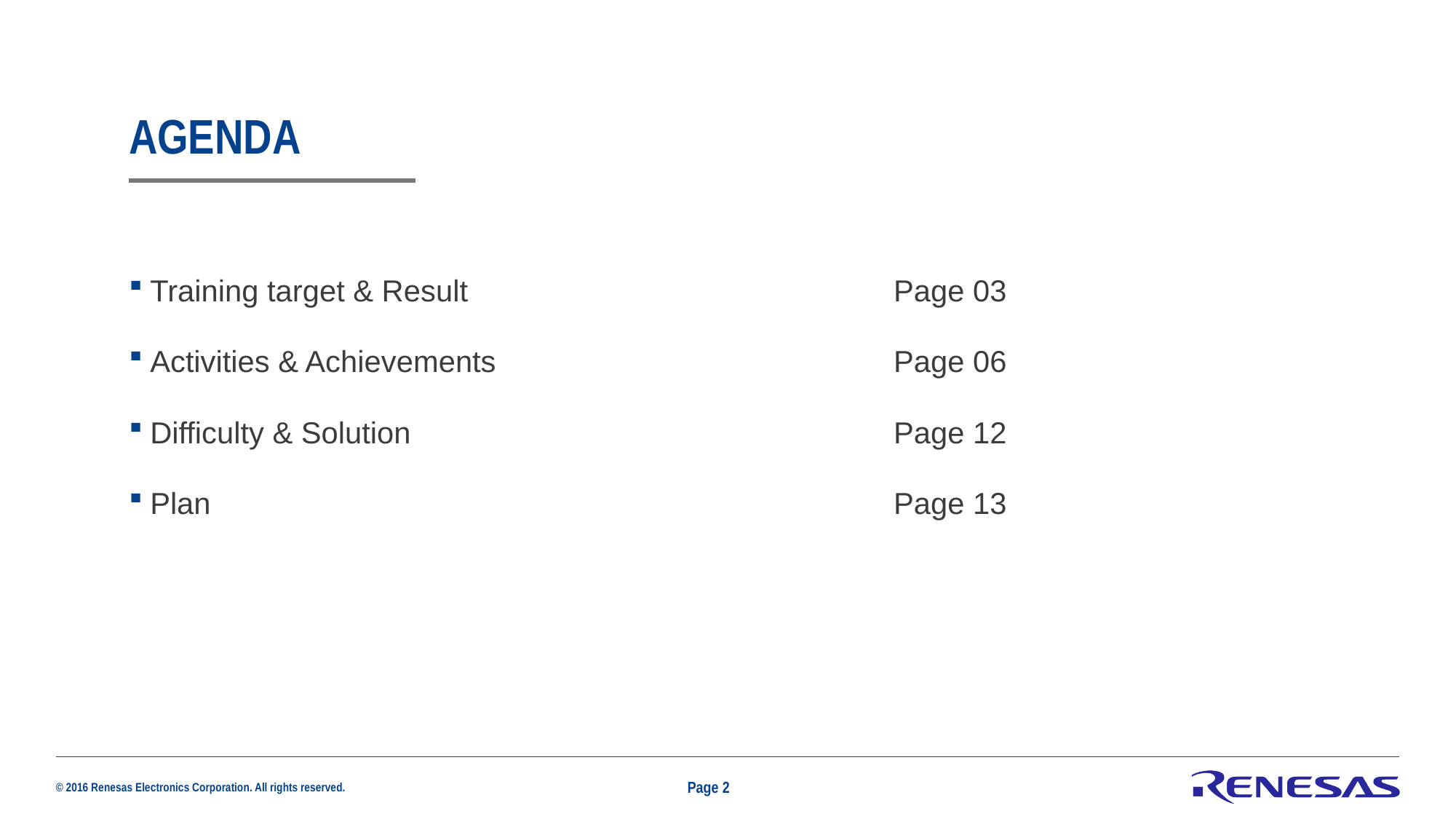

# Agenda
Training target & Result	Page 03
Activities & Achievements	Page 06
Difficulty & Solution	Page 12
Plan	Page 13
Page 2